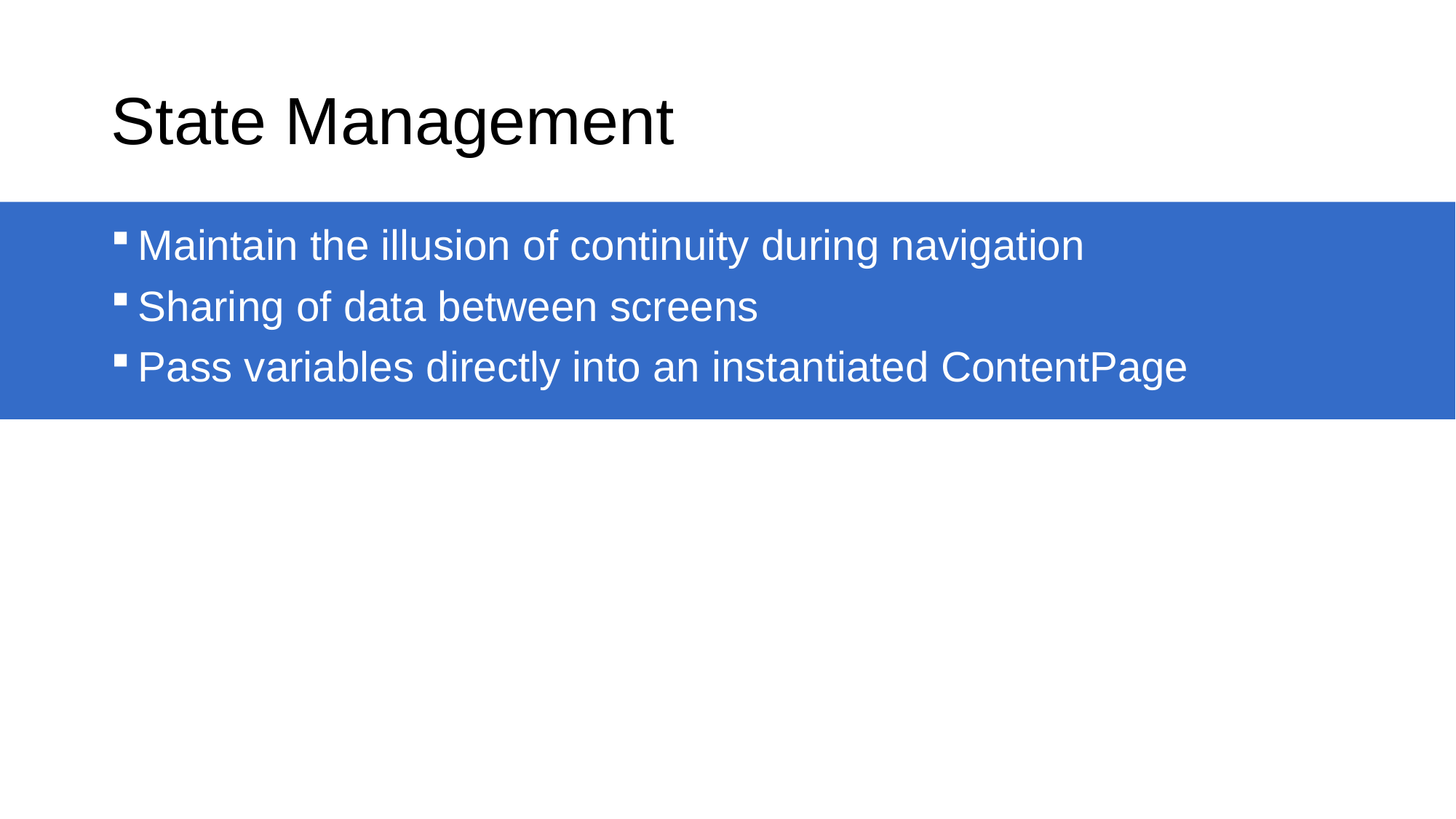

# State Management

Maintain the illusion of continuity during navigation
Sharing of data between screens
Pass variables directly into an instantiated ContentPage